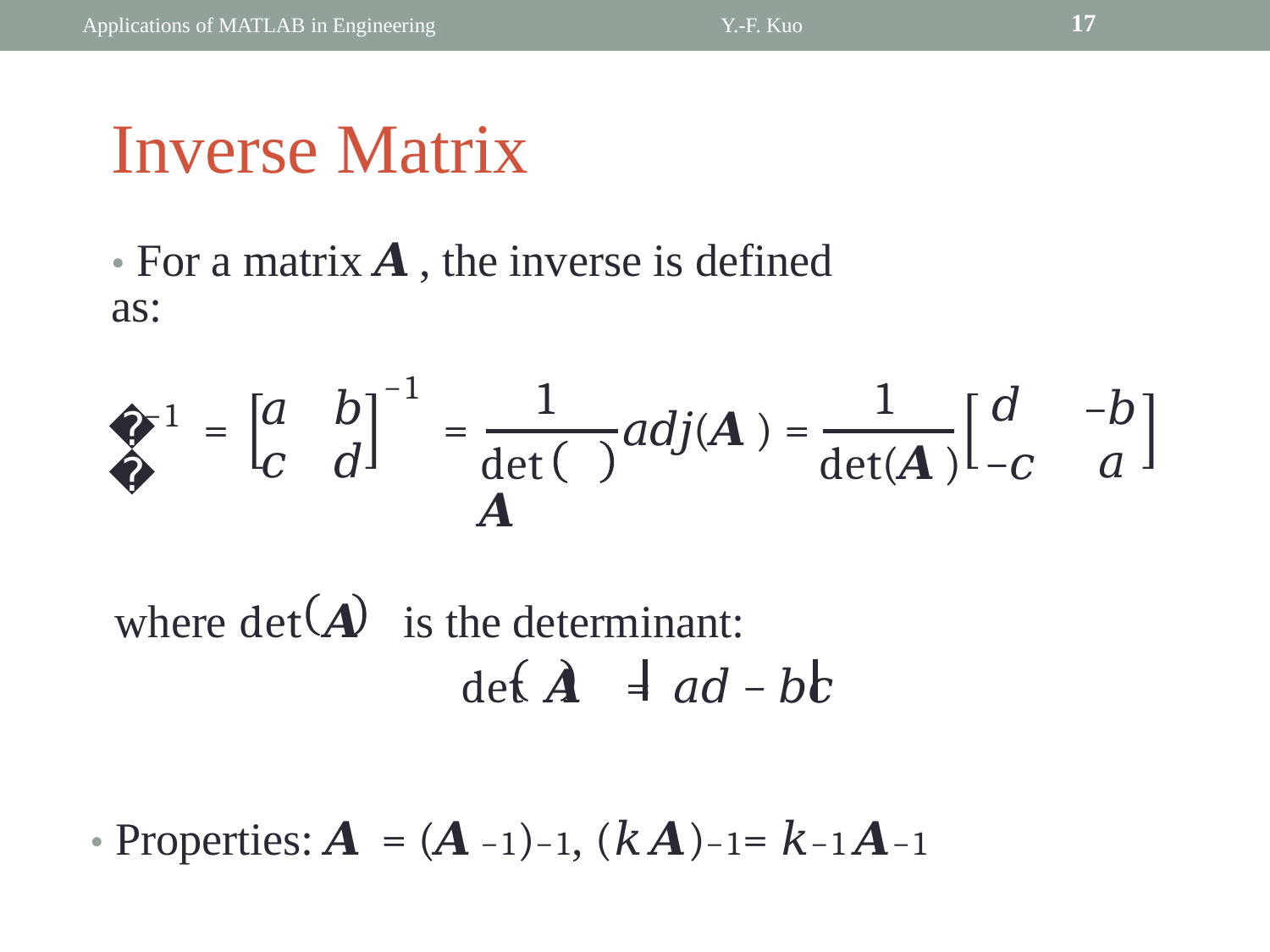

17
Applications of MATLAB in Engineering
Y.-F. Kuo

Inverse Matrix

• For a matrix 𝑨, the inverse is defined as:
−1
	1

det  𝑨
	1

det(𝑨)  −𝑐
𝑑
𝑎
𝑐
𝑏
𝑑
−𝑏
	𝑎

−1
𝑨
=
=
𝑎𝑑𝑗(𝑨) =

	where det  𝑨   is the determinant:

		det  𝑨   =  𝑎𝑑 − 𝑏𝑐

• Properties: 𝑨 = (𝑨−1)−1, (𝑘𝑨)−1= 𝑘−1𝑨−1